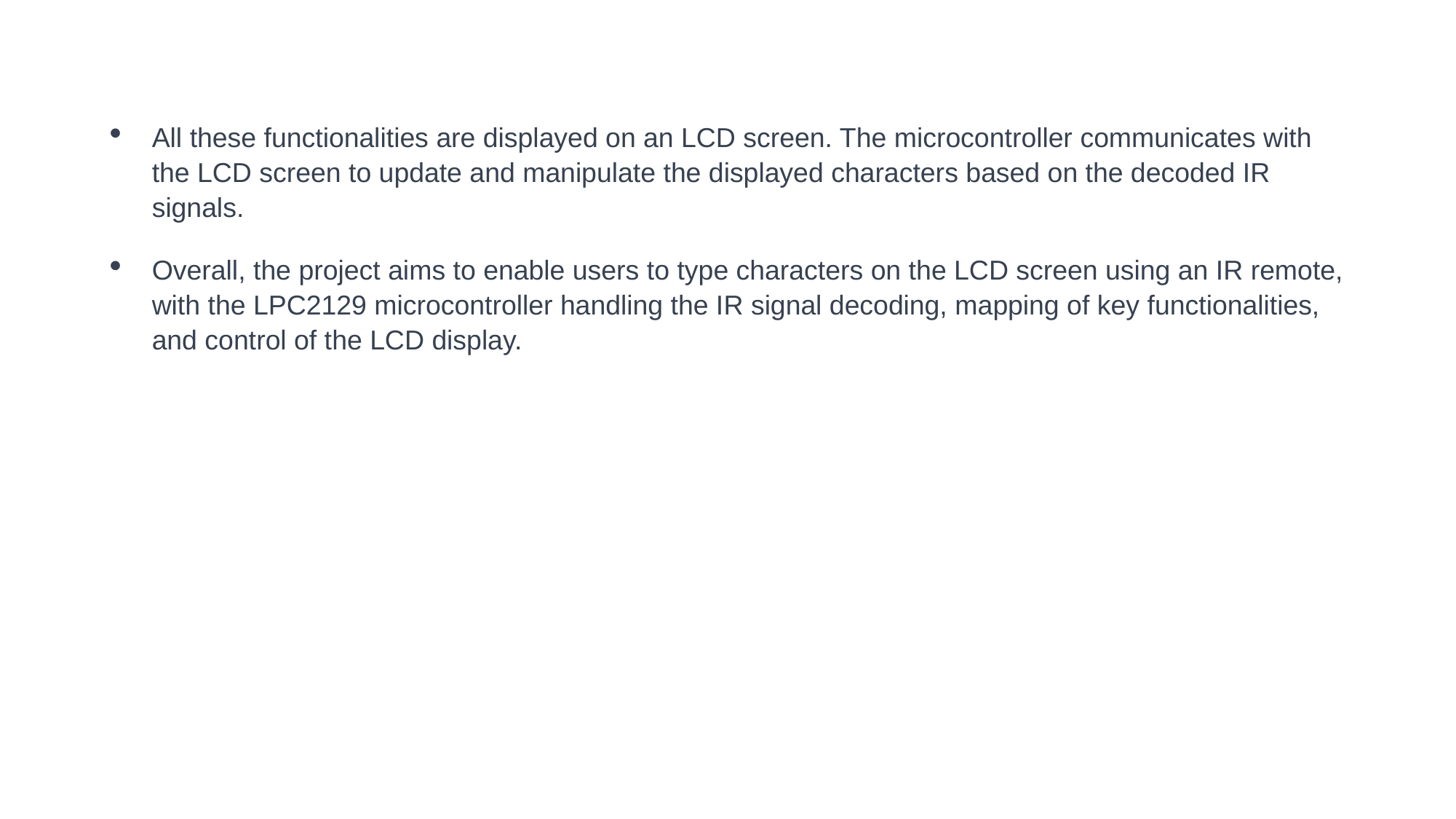

All these functionalities are displayed on an LCD screen. The microcontroller communicates with the LCD screen to update and manipulate the displayed characters based on the decoded IR signals.
Overall, the project aims to enable users to type characters on the LCD screen using an IR remote, with the LPC2129 microcontroller handling the IR signal decoding, mapping of key functionalities, and control of the LCD display.